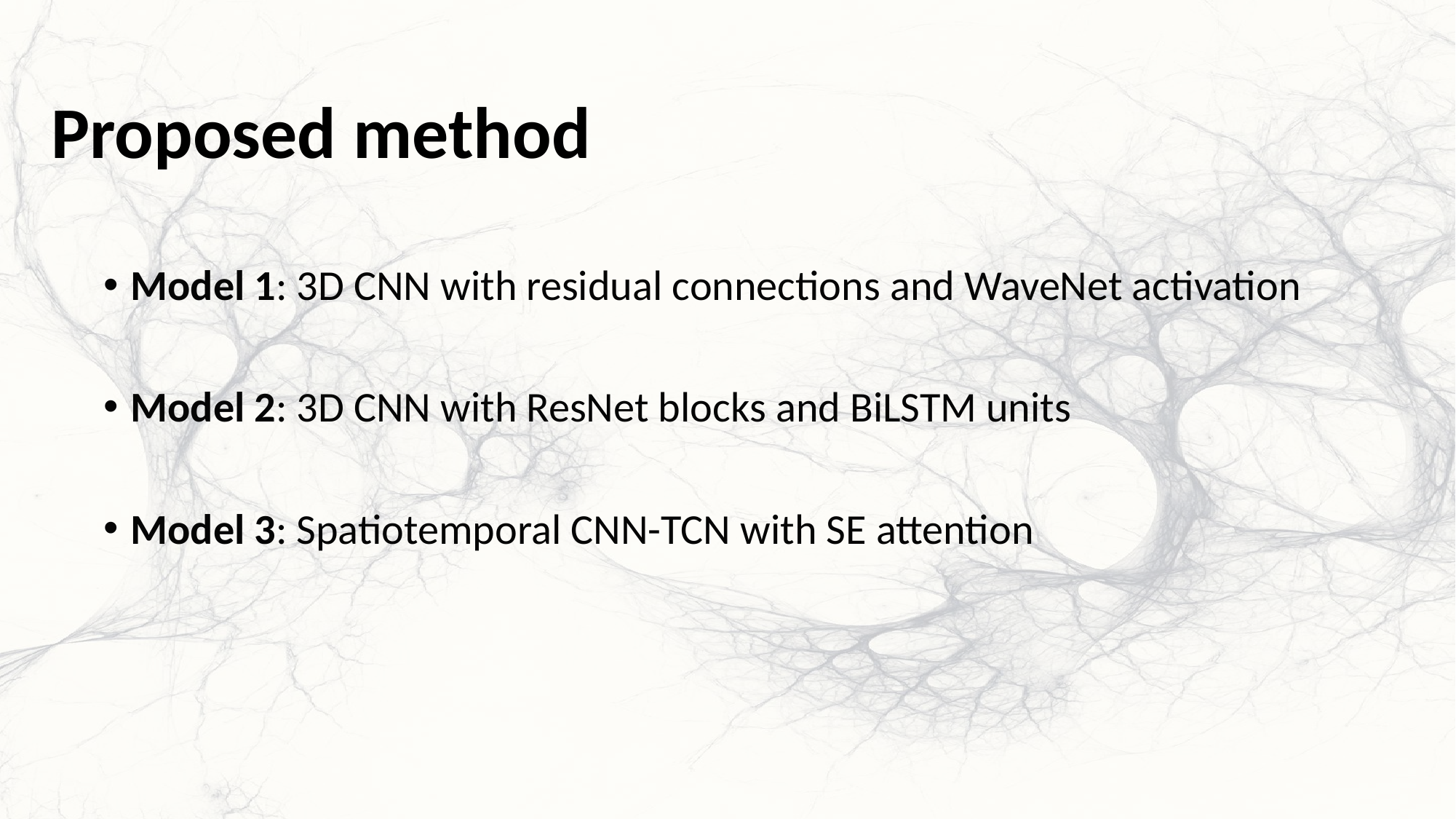

# Proposed method
Model 1: 3D CNN with residual connections and WaveNet activation

Model 2: 3D CNN with ResNet blocks and BiLSTM units

Model 3: Spatiotemporal CNN-TCN with SE attention